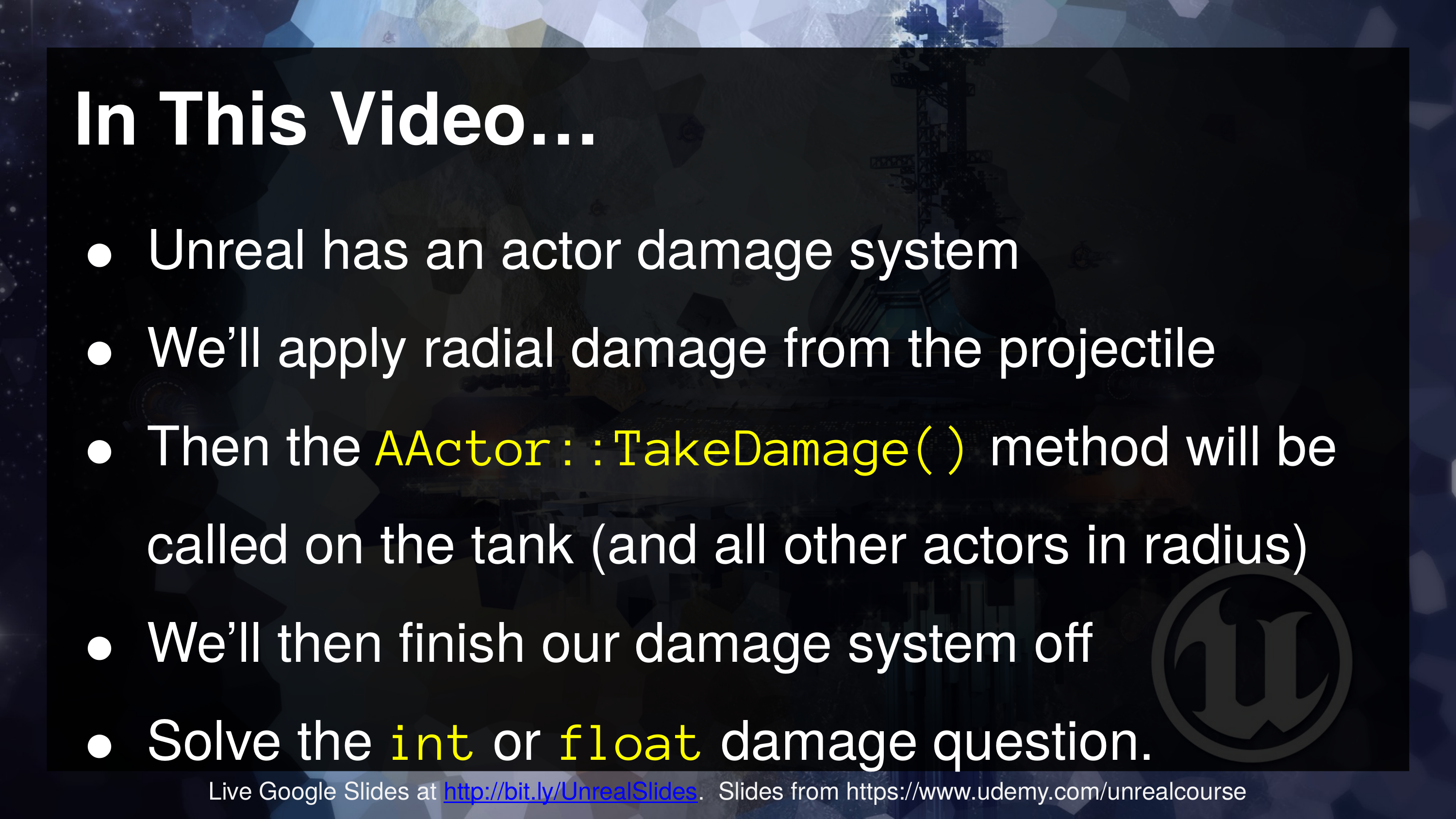

# In This Video…
Unreal has an actor damage system
We’ll apply radial damage from the projectile
Then the AActor::TakeDamage() method will be called on the tank (and all other actors in radius)
We’ll then finish our damage system off
Solve the int or float damage question.